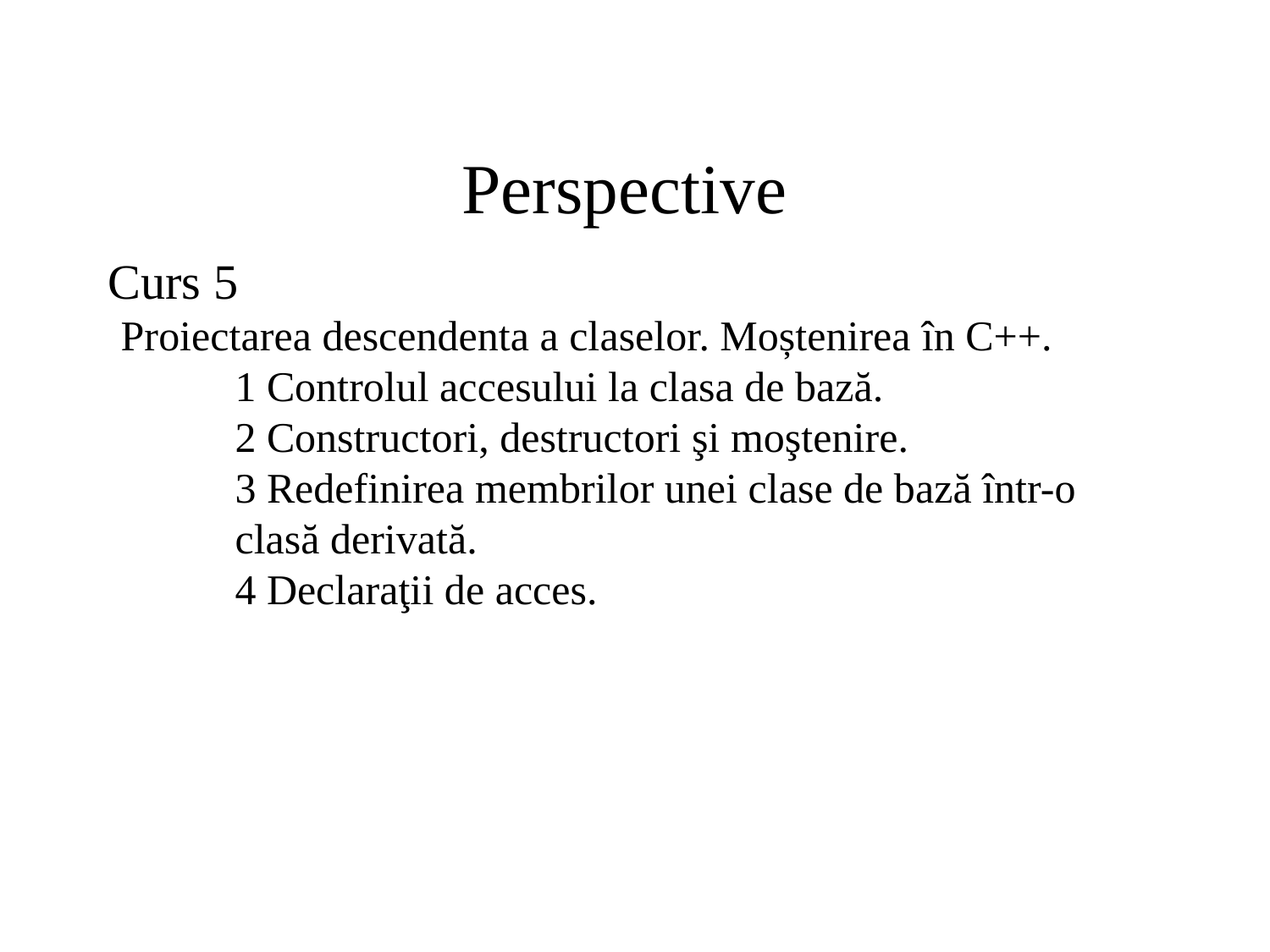

# Perspective
Curs 5
Proiectarea descendenta a claselor. Moștenirea în C++.
	1 Controlul accesului la clasa de bază.
	2 Constructori, destructori şi moştenire.
	3 Redefinirea membrilor unei clase de bază într-o clasă derivată.
	4 Declaraţii de acces.